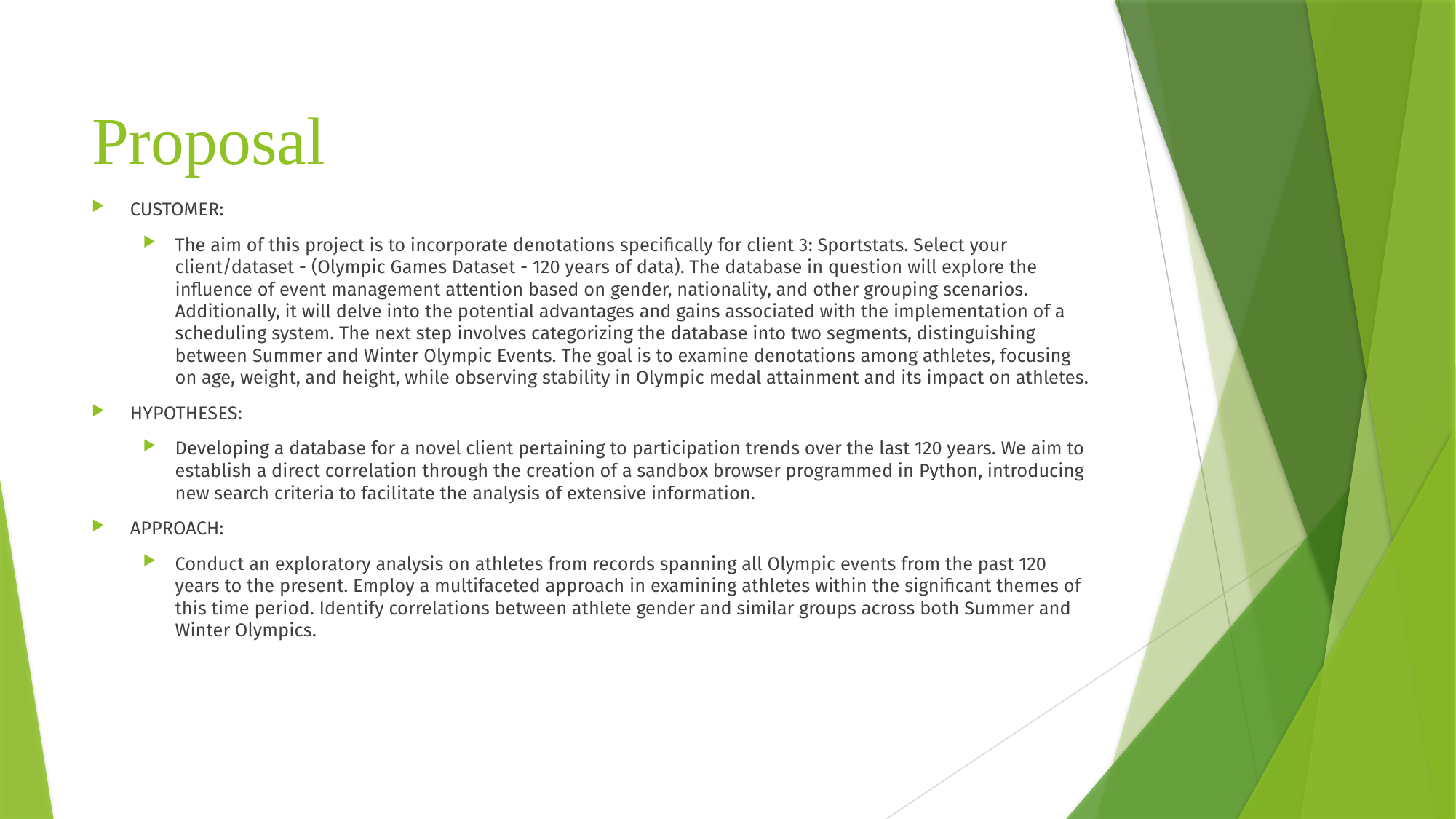

# Proposal
CUSTOMER:
The aim of this project is to incorporate denotations specifically for client 3: Sportstats. Select your client/dataset - (Olympic Games Dataset - 120 years of data). The database in question will explore the influence of event management attention based on gender, nationality, and other grouping scenarios. Additionally, it will delve into the potential advantages and gains associated with the implementation of a scheduling system. The next step involves categorizing the database into two segments, distinguishing between Summer and Winter Olympic Events. The goal is to examine denotations among athletes, focusing on age, weight, and height, while observing stability in Olympic medal attainment and its impact on athletes.
HYPOTHESES:
Developing a database for a novel client pertaining to participation trends over the last 120 years. We aim to establish a direct correlation through the creation of a sandbox browser programmed in Python, introducing new search criteria to facilitate the analysis of extensive information.
APPROACH:
Conduct an exploratory analysis on athletes from records spanning all Olympic events from the past 120 years to the present. Employ a multifaceted approach in examining athletes within the significant themes of this time period. Identify correlations between athlete gender and similar groups across both Summer and Winter Olympics.